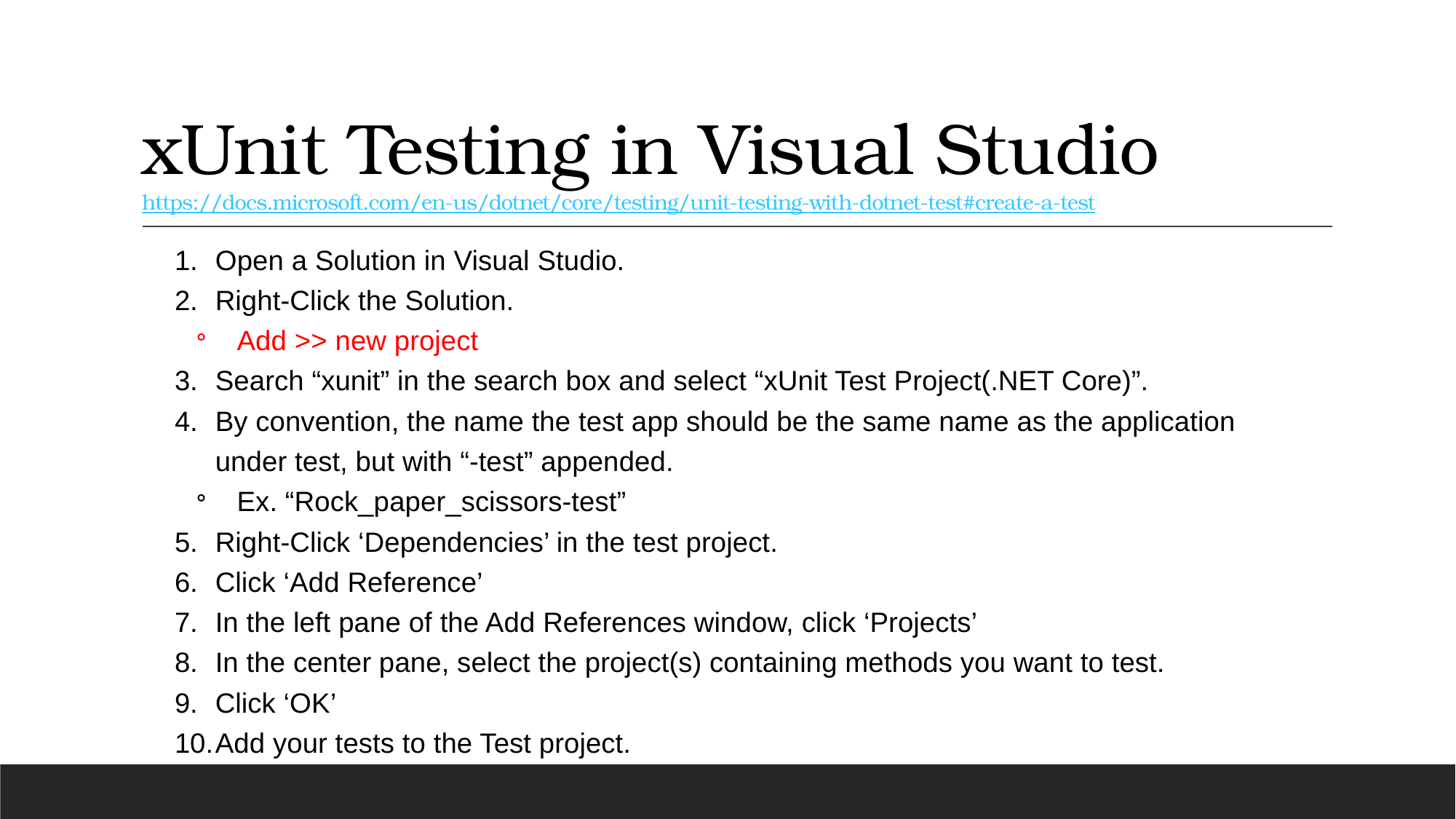

# xUnit Testing in Visual Studio https://docs.microsoft.com/en-us/dotnet/core/testing/unit-testing-with-dotnet-test#create-a-test
Open a Solution in Visual Studio.
Right-Click the Solution.
Add >> new project
Search “xunit” in the search box and select “xUnit Test Project(.NET Core)”.
By convention, the name the test app should be the same name as the application under test, but with “-test” appended.
Ex. “Rock_paper_scissors-test”
Right-Click ‘Dependencies’ in the test project.
Click ‘Add Reference’
In the left pane of the Add References window, click ‘Projects’
In the center pane, select the project(s) containing methods you want to test.
Click ‘OK’
Add your tests to the Test project.